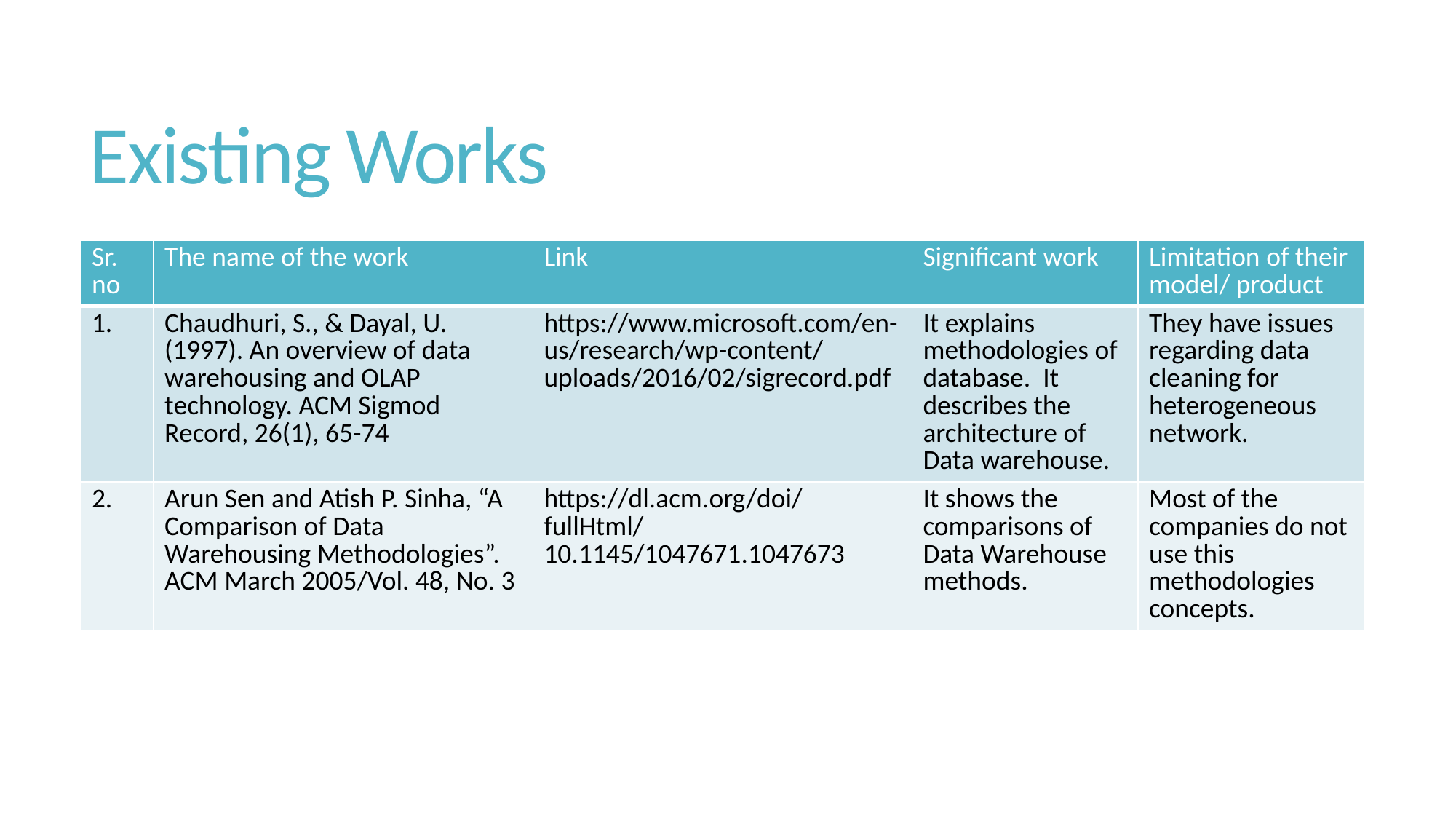

# Existing Works
| Sr. no | The name of the work | Link | Significant work | Limitation of their model/ product |
| --- | --- | --- | --- | --- |
| 1. | Chaudhuri, S., & Dayal, U. (1997). An overview of data warehousing and OLAP technology. ACM Sigmod Record, 26(1), 65-74 | https://www.microsoft.com/en-us/research/wp-content/uploads/2016/02/sigrecord.pdf | It explains methodologies of database. It describes the architecture of Data warehouse. | They have issues regarding data cleaning for heterogeneous network. |
| 2. | Arun Sen and Atish P. Sinha, “A Comparison of Data Warehousing Methodologies”. ACM March 2005/Vol. 48, No. 3 | https://dl.acm.org/doi/fullHtml/10.1145/1047671.1047673 | It shows the comparisons of Data Warehouse methods. | Most of the companies do not use this methodologies concepts. |